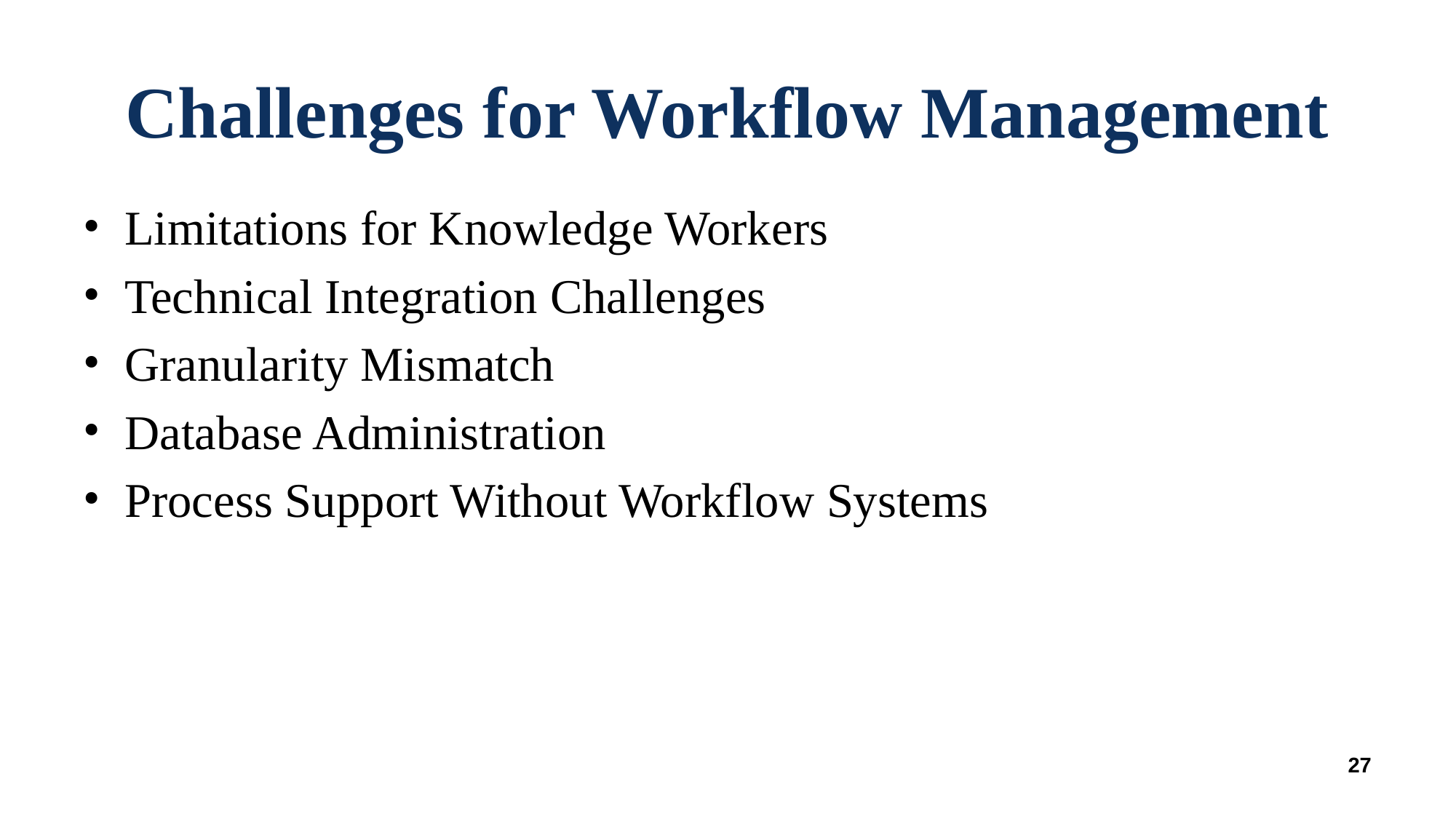

# Challenges for Workflow Management
Limitations for Knowledge Workers
Technical Integration Challenges
Granularity Mismatch
Database Administration
Process Support Without Workflow Systems

27